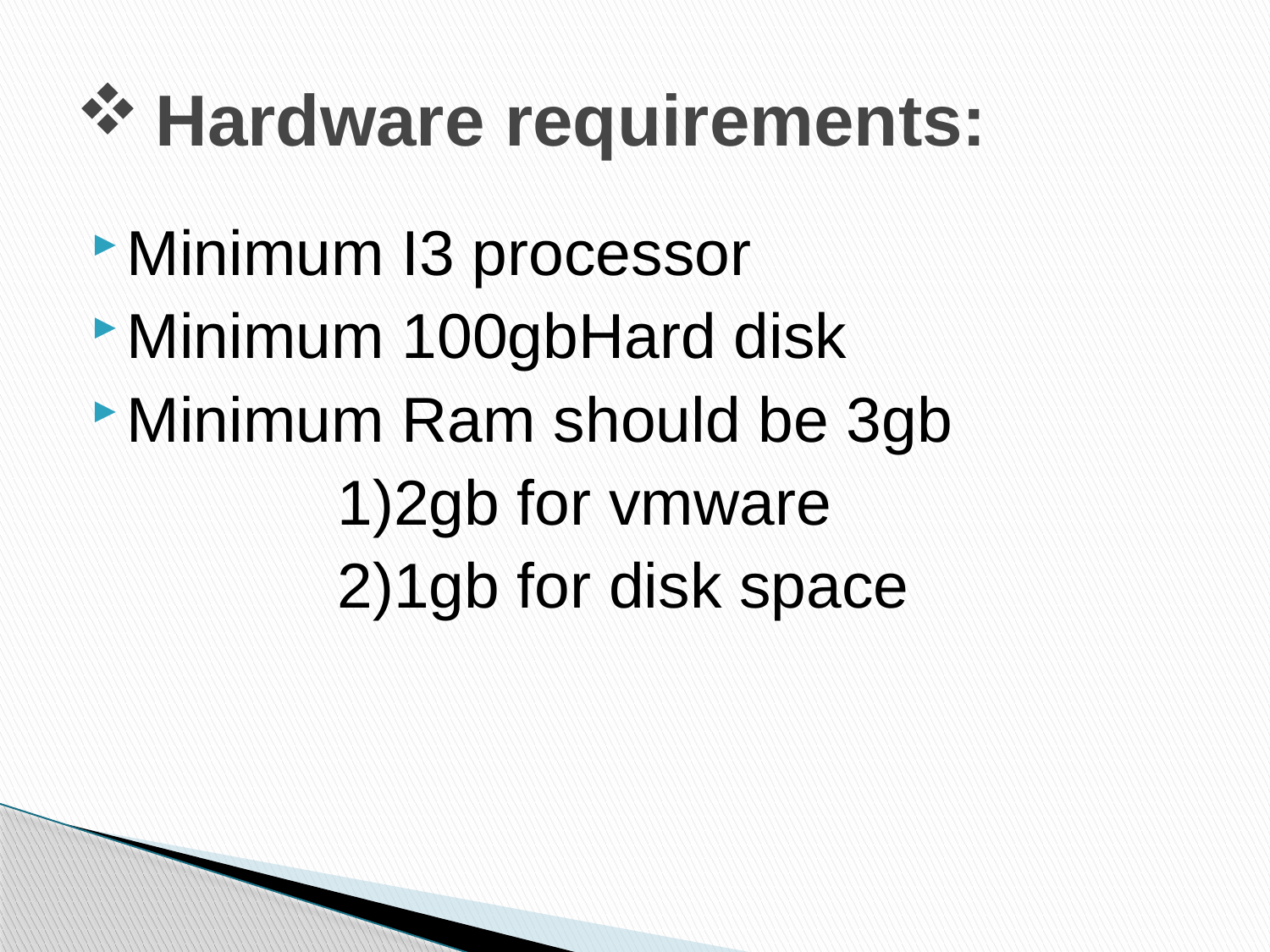

# Hardware requirements:
Minimum I3 processor
Minimum 100gbHard disk
Minimum Ram should be 3gb
              1)2gb for vmware
              2)1gb for disk space